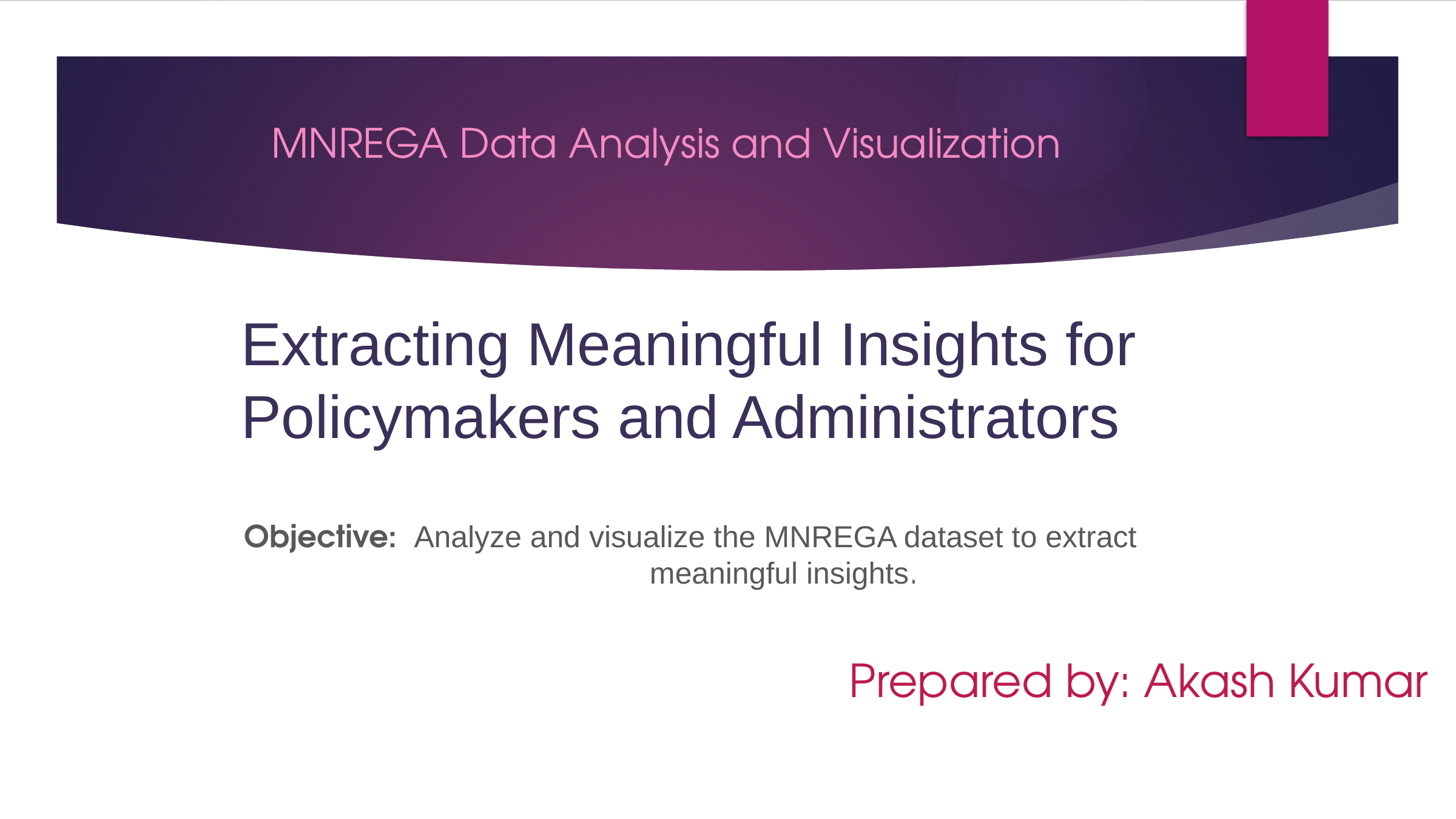

MNREGA Data Analysis and Visualization
Extracting Meaningful Insights for Policymakers and Administrators
Objective:  Analyze and visualize the MNREGA dataset to extract                       meaningful insights.

Prepared by: Akash Kumar